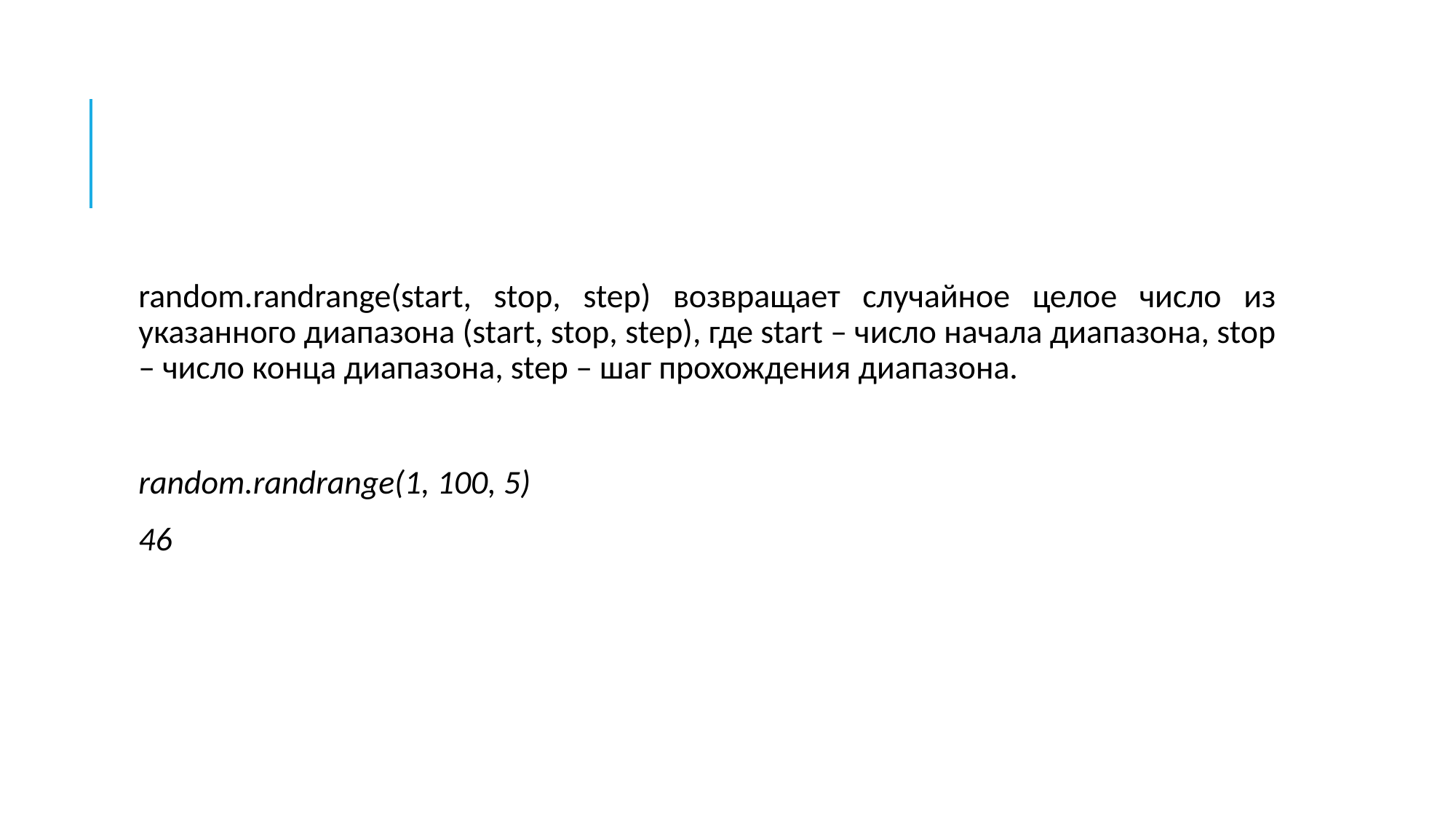

#
random.randrange(start, stop, step) возвращает случайное целое число из указанного диапазона (start, stop, step), где start – число начала диапазона, stop – число конца диапазона, step – шаг прохождения диапазона.

random.randrange(1, 100, 5)
46